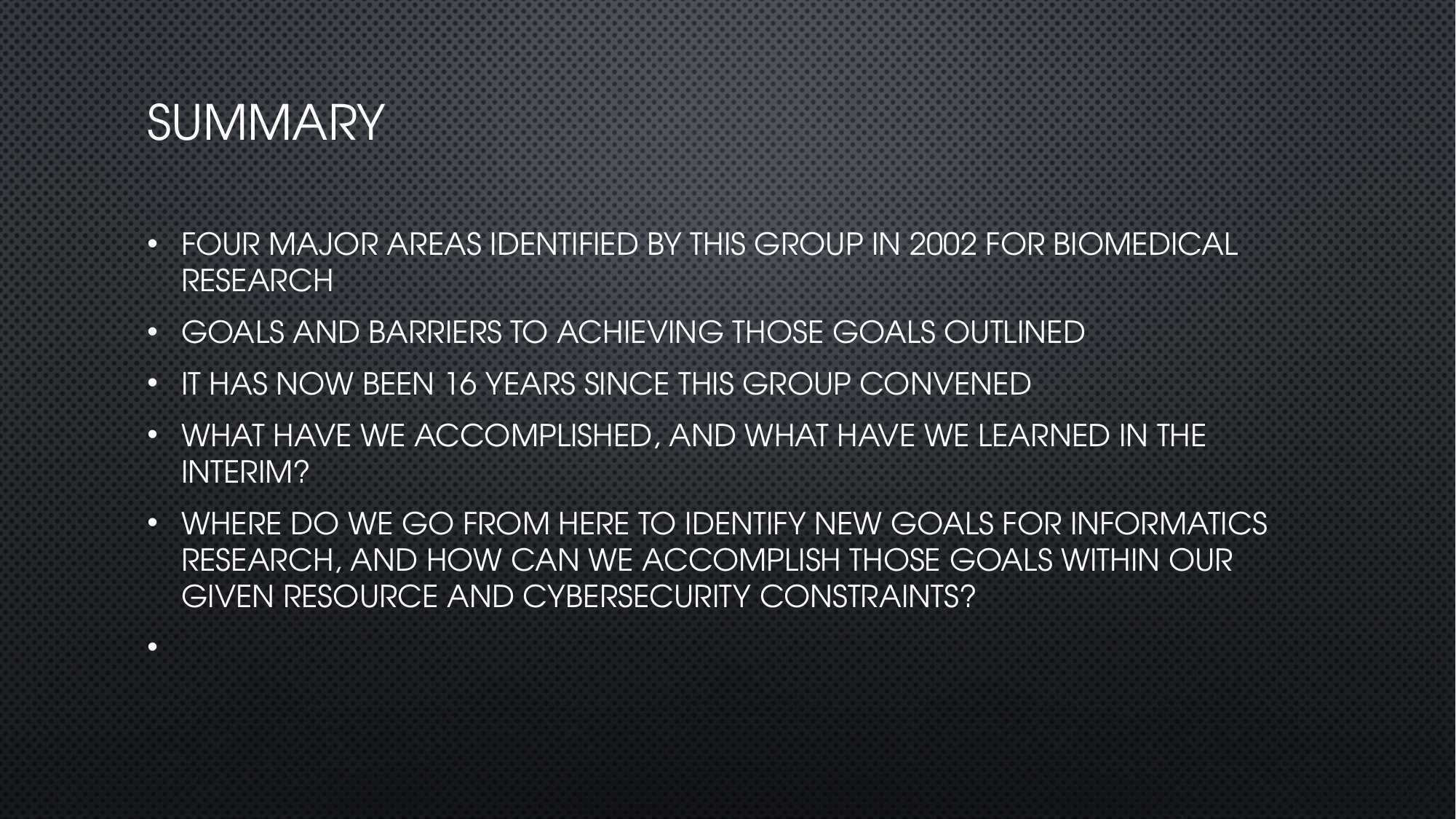

# Summary
Four major areas identified by this group in 2002 for Biomedical Research
Goals and barriers to achieving those goals outlined
It has now been 16 years since this group convened
What have we accomplished, and what have we learned in the interim?
Where do we go from here to identify new goals for Informatics Research, and how can we accomplish those goals within our given resource and Cybersecurity constraints?